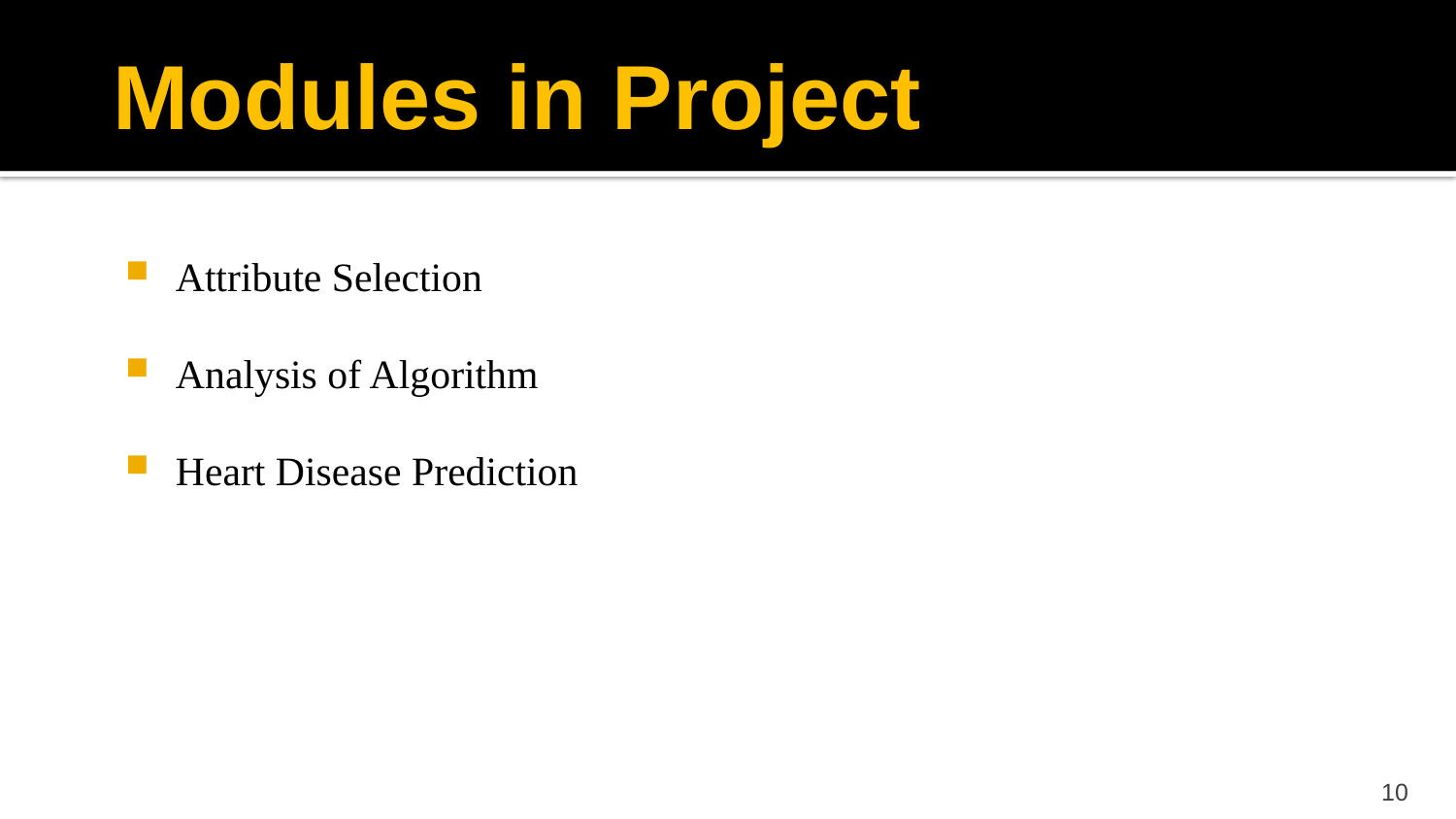

# Modules in Project

Attribute Selection

Analysis of Algorithm

Heart Disease Prediction

10